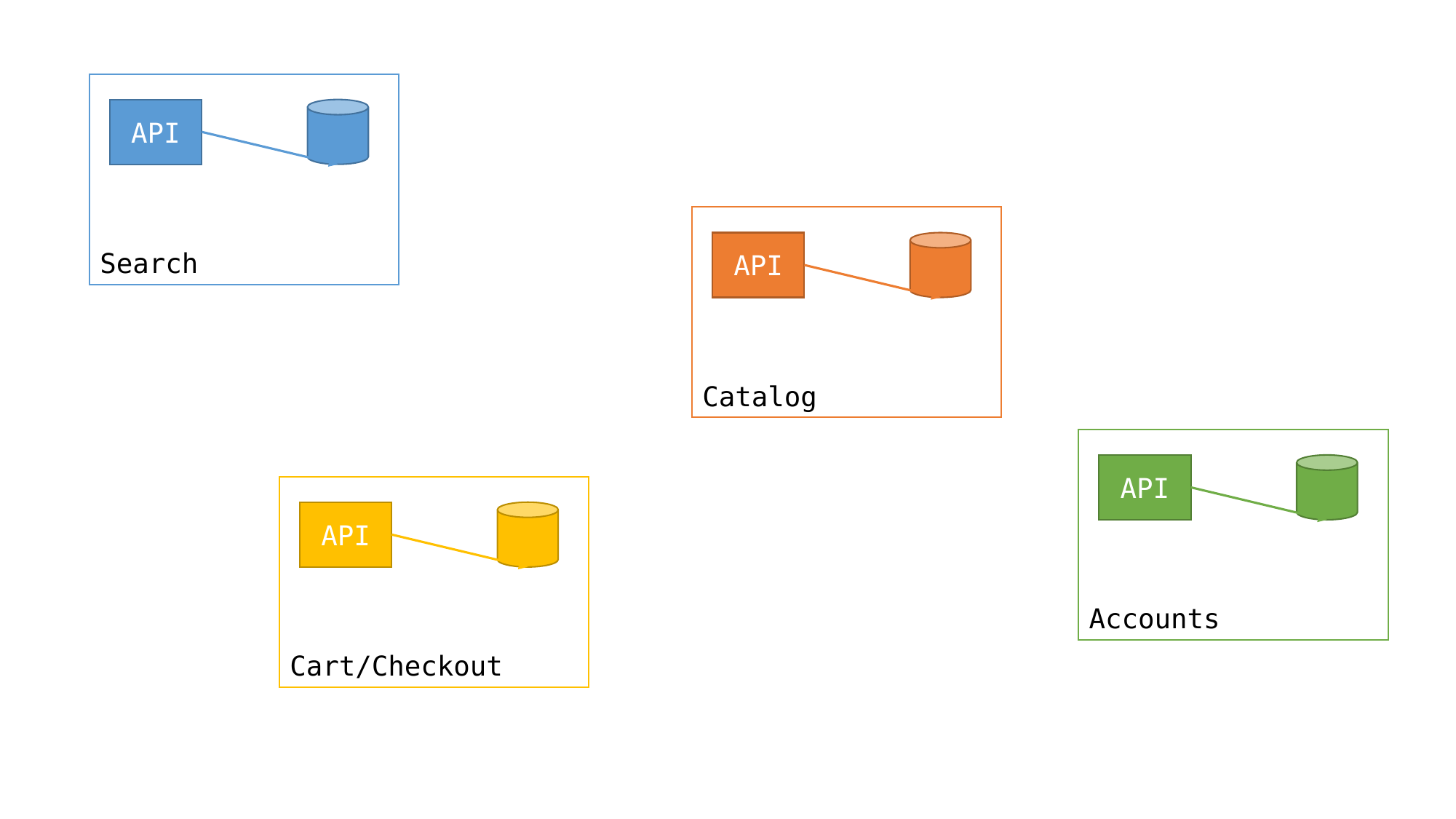

Search
API

Catalog
API

Accounts
API

Cart/Checkout
API